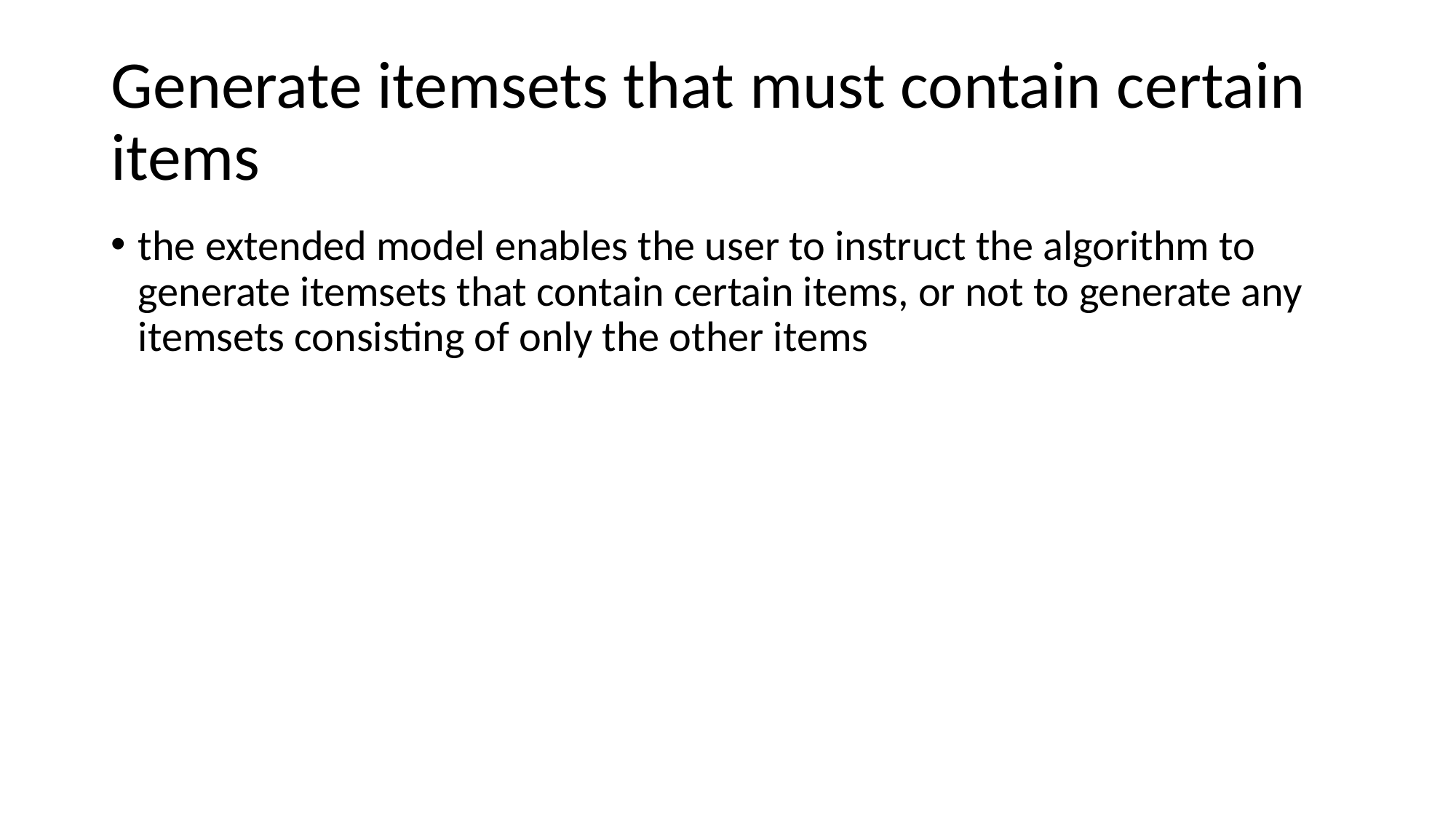

# Generate itemsets that must contain certain items
the extended model enables the user to instruct the algorithm to generate itemsets that contain certain items, or not to generate any itemsets consisting of only the other items